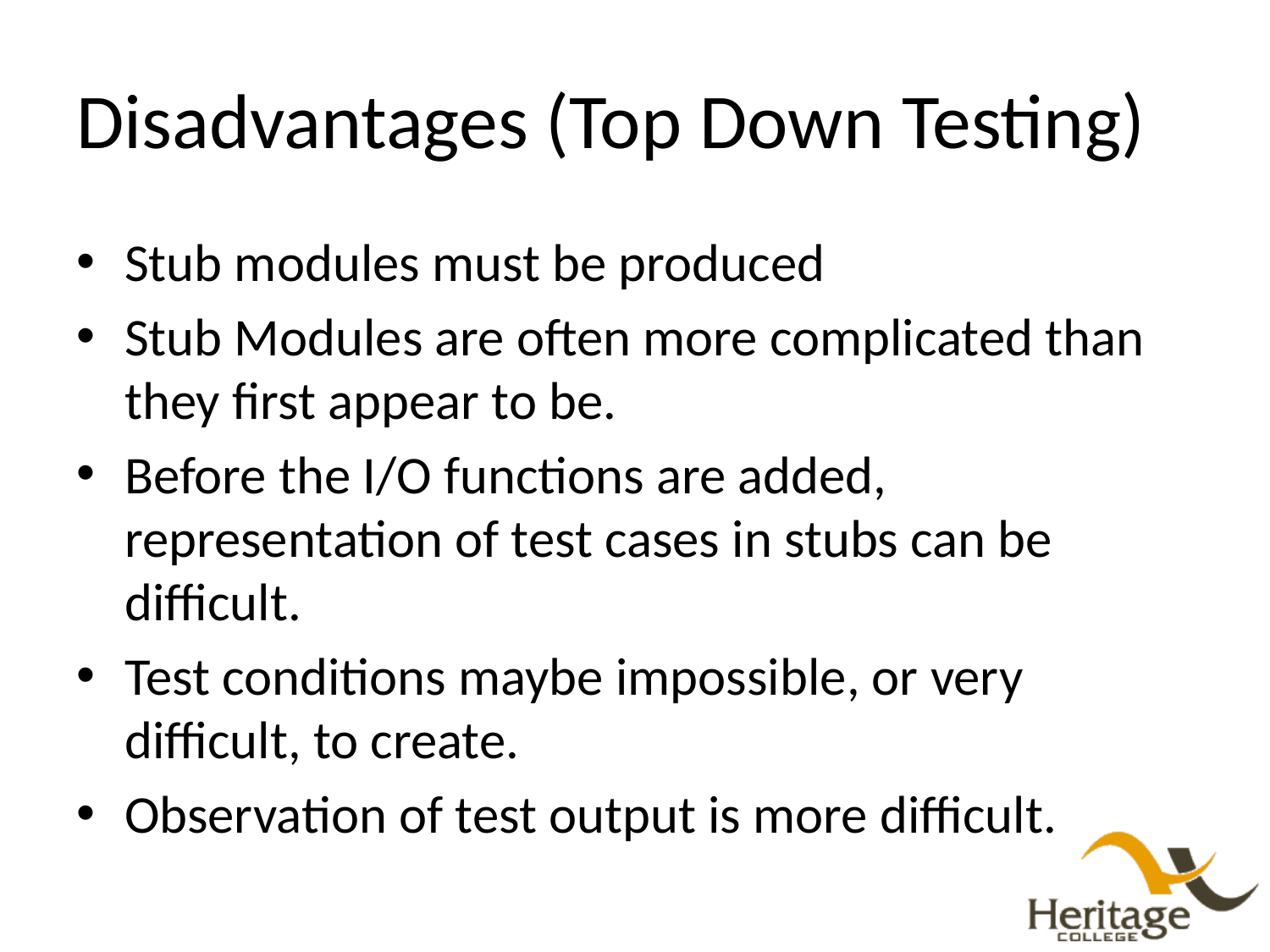

# Disadvantages (Top Down Testing)
Stub modules must be produced
Stub Modules are often more complicated than they first appear to be.
Before the I/O functions are added, representation of test cases in stubs can be difficult.
Test conditions maybe impossible, or very difficult, to create.
Observation of test output is more difficult.